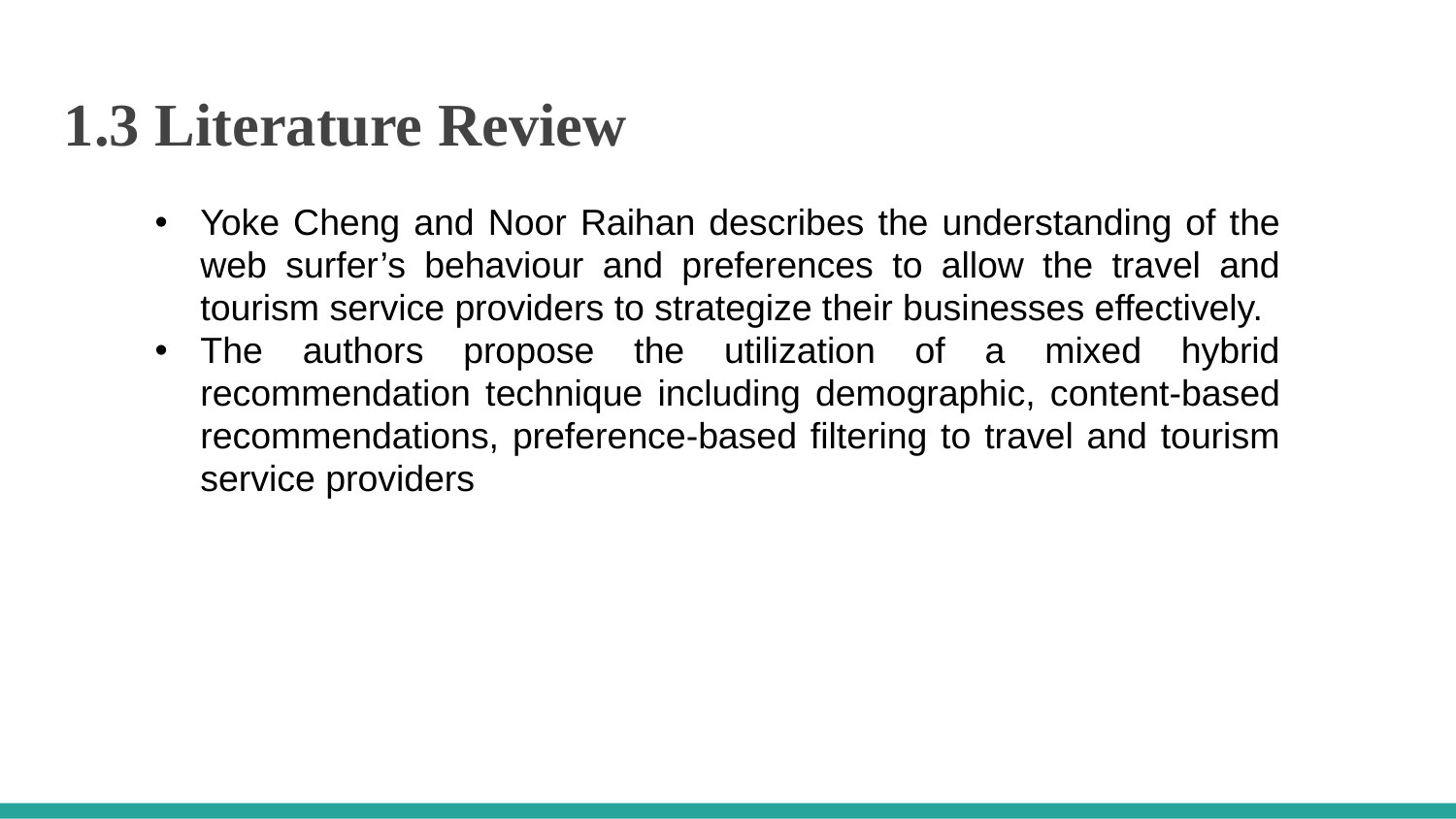

1.3 Literature Review
Yoke Cheng and Noor Raihan describes the understanding of the web surfer’s behaviour and preferences to allow the travel and tourism service providers to strategize their businesses effectively.
The authors propose the utilization of a mixed hybrid recommendation technique including demographic, content-based recommendations, preference-based filtering to travel and tourism service providers